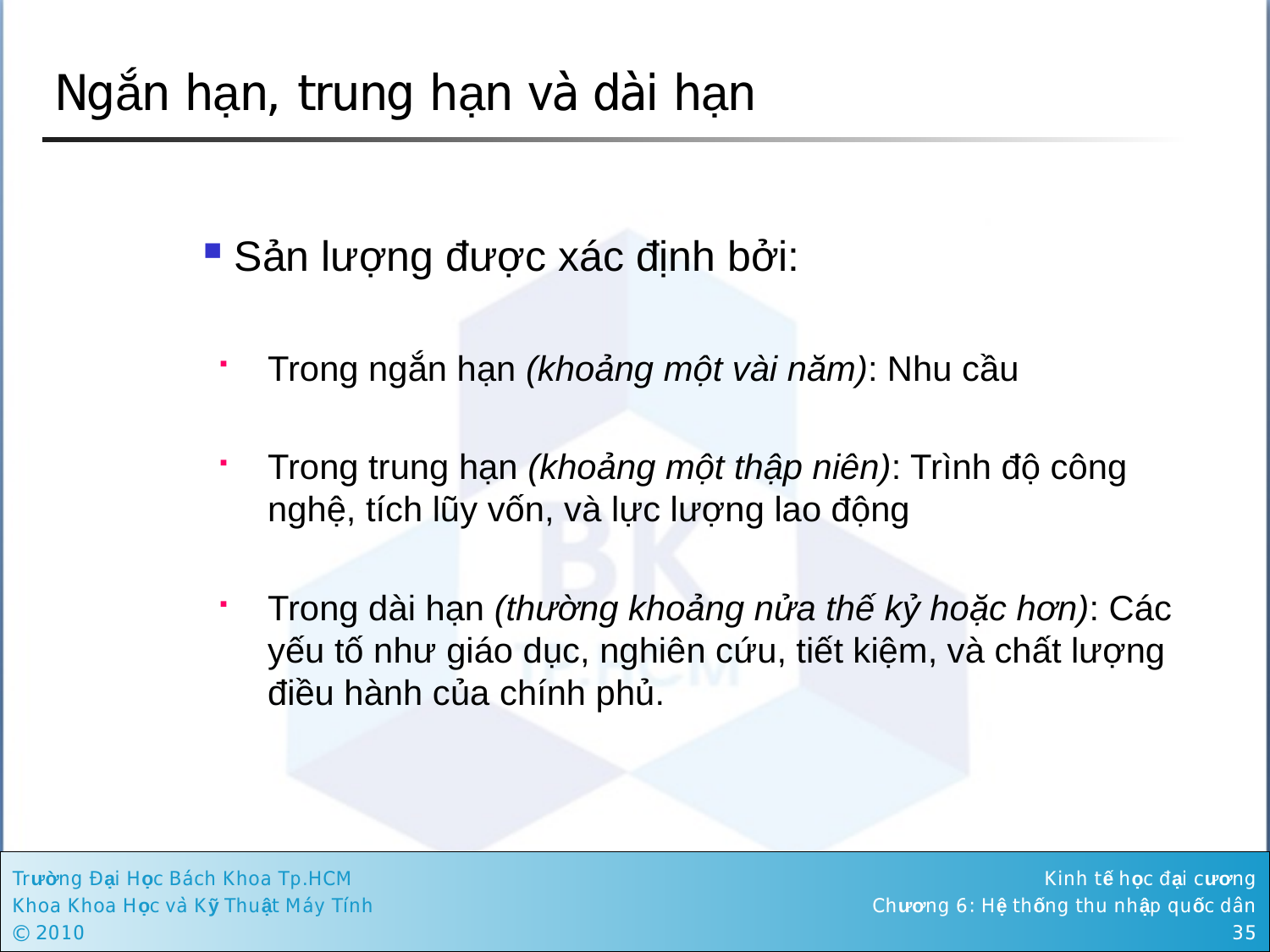

# Ngắn hạn, trung hạn và dài hạn
 Sản lượng được xác định bởi:

Trong ngắn hạn (khoảng một vài năm): Nhu cầu

Trong trung hạn (khoảng một thập niên): Trình độ công nghệ, tích lũy vốn, và lực lượng lao động

Trong dài hạn (thường khoảng nửa thế kỷ hoặc hơn): Các yếu tố như giáo dục, nghiên cứu, tiết kiệm, và chất lượng điều hành của chính phủ.